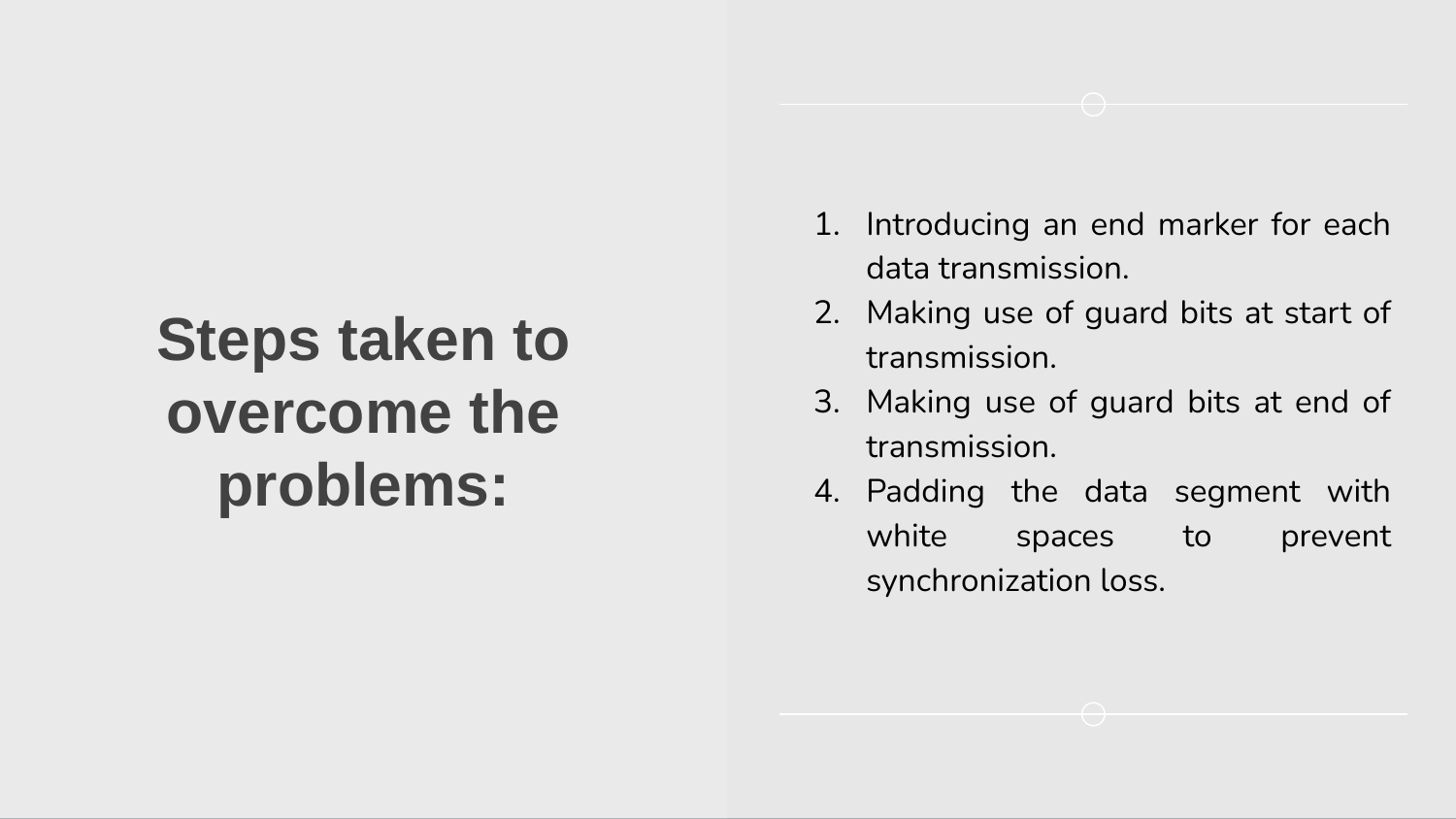

Introducing an end marker for each data transmission.
Making use of guard bits at start of transmission.
Making use of guard bits at end of transmission.
Padding the data segment with white spaces to prevent synchronization loss.
# Steps taken to overcome the problems: